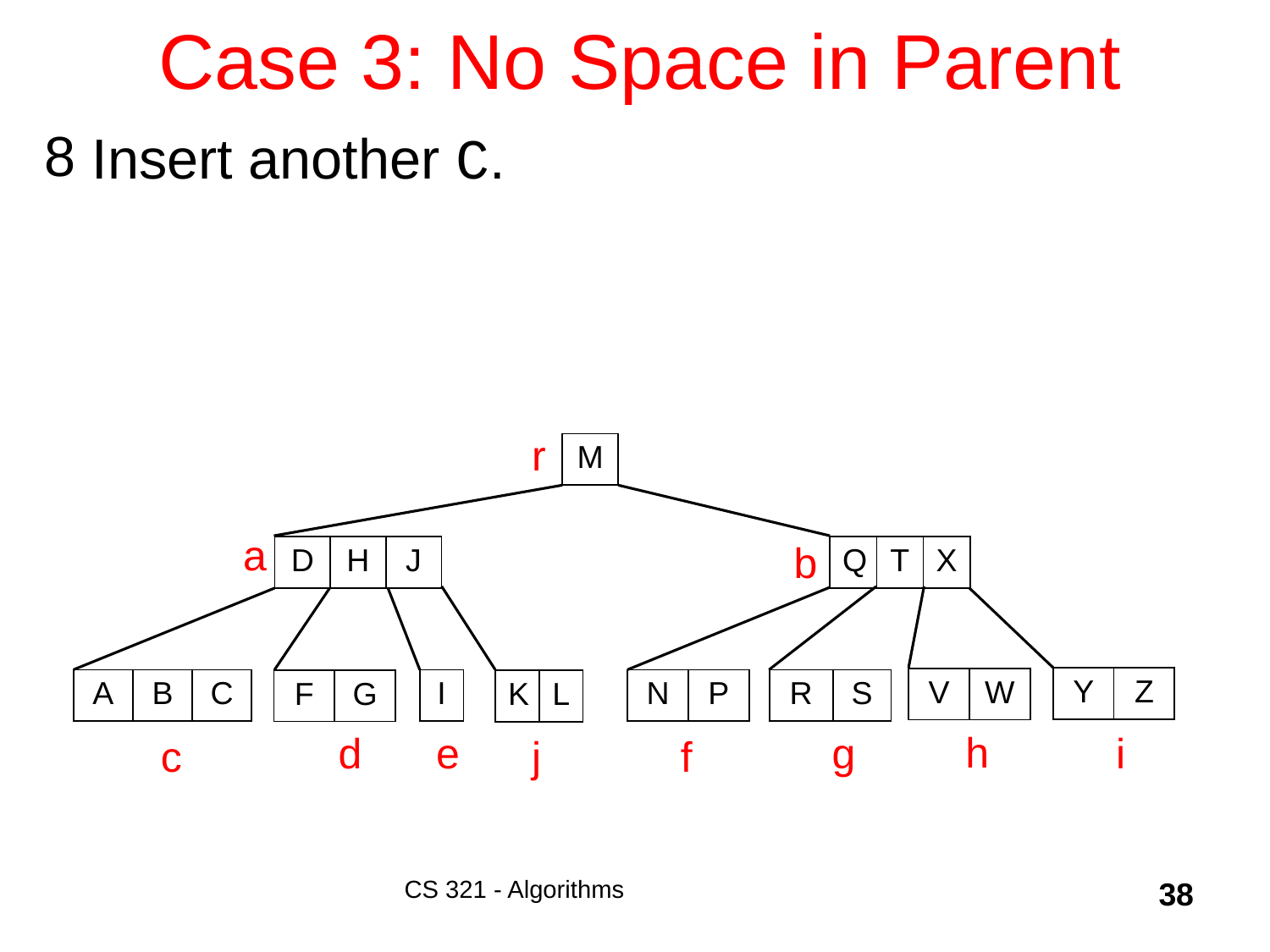

# Case 3: No Space in Parent
Insert another C.
r
| M |
| --- |
a
b
| D | H | J |
| --- | --- | --- |
| Q | T | X |
| --- | --- | --- |
| Y | Z |
| --- | --- |
| V | W |
| --- | --- |
| A | B | C |
| --- | --- | --- |
| I |
| --- |
| N | P |
| --- | --- |
| R | S |
| --- | --- |
| F | G |
| --- | --- |
| K | L |
| --- | --- |
h
g
e
d
i
j
f
c
CS 321 - Algorithms
38